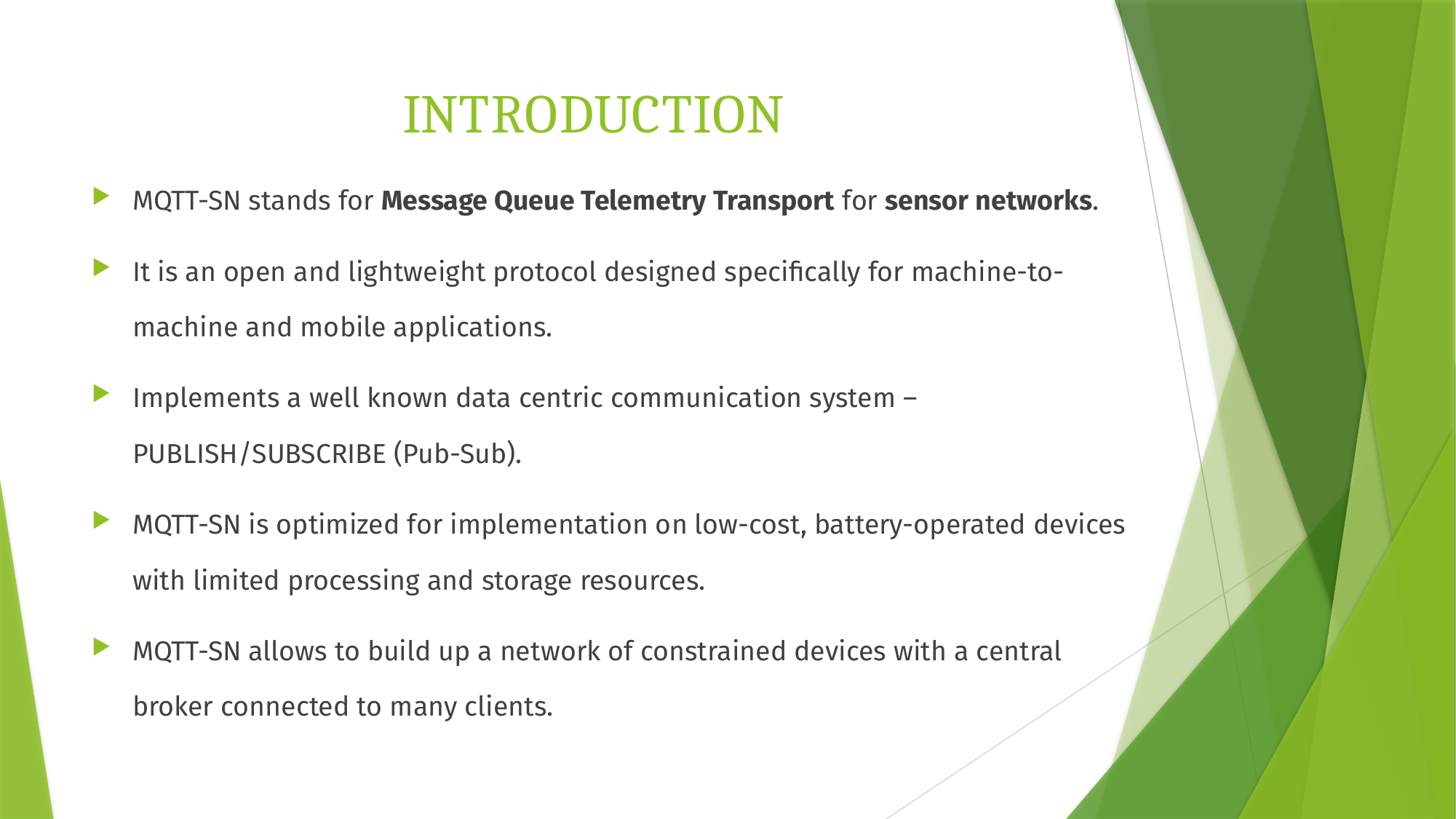

# INTRODUCTION
MQTT-SN stands for Message Queue Telemetry Transport for sensor networks.
It is an open and lightweight protocol designed specifically for machine-to-machine and mobile applications.
Implements a well known data centric communication system – PUBLISH/SUBSCRIBE (Pub-Sub).
MQTT-SN is optimized for implementation on low-cost, battery-operated devices with limited processing and storage resources.
MQTT-SN allows to build up a network of constrained devices with a central broker connected to many clients.